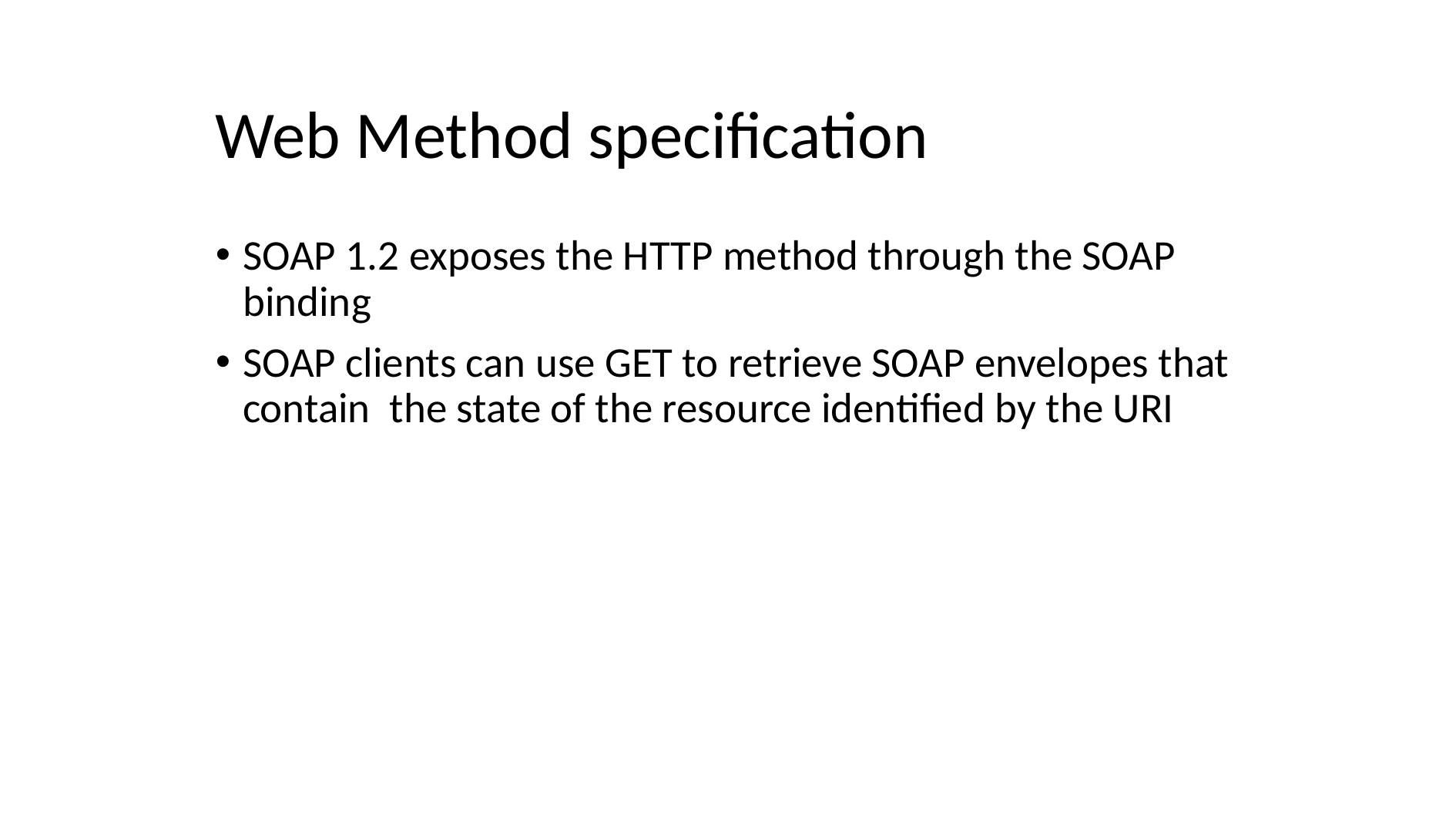

# Web Method specification
SOAP 1.2 exposes the HTTP method through the SOAP binding
SOAP clients can use GET to retrieve SOAP envelopes that contain  the state of the resource identified by the URI